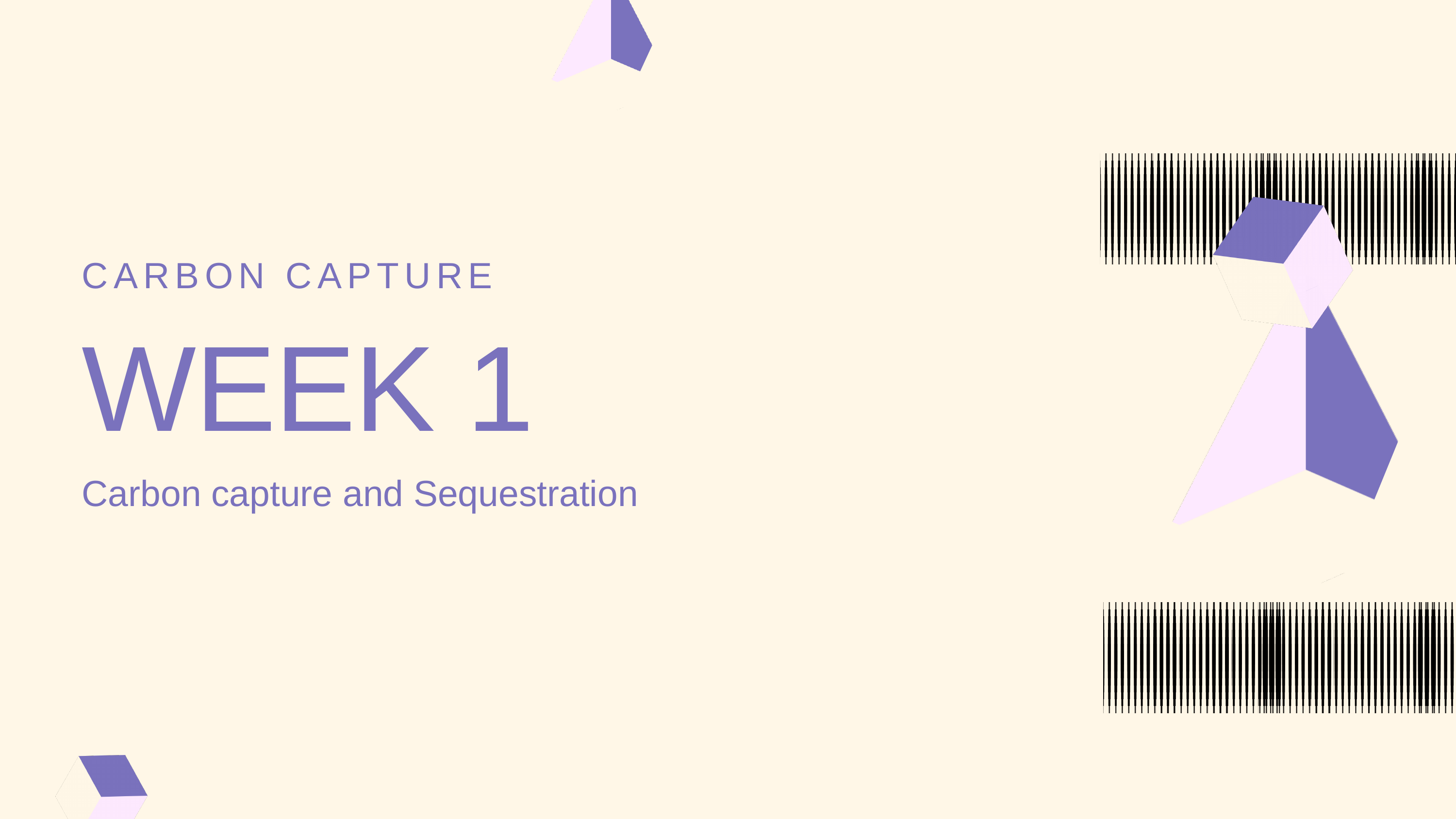

CARBON CAPTURE

WEEK 1
Carbon capture and Sequestration